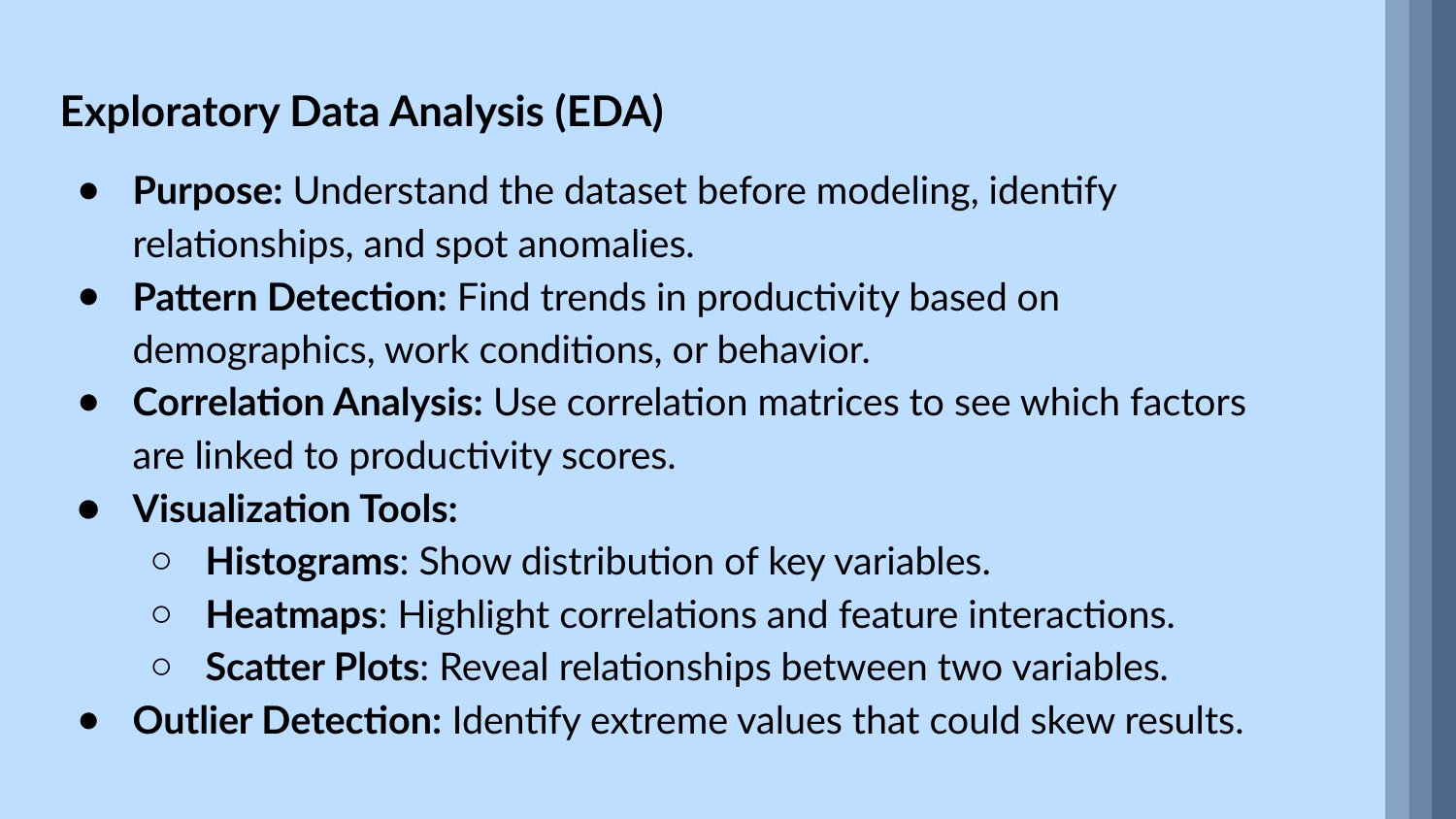

Exploratory Data Analysis (EDA)
Purpose: Understand the dataset before modeling, identify relationships, and spot anomalies.
Pattern Detection: Find trends in productivity based on demographics, work conditions, or behavior.
Correlation Analysis: Use correlation matrices to see which factors are linked to productivity scores.
Visualization Tools:
Histograms: Show distribution of key variables.
Heatmaps: Highlight correlations and feature interactions.
Scatter Plots: Reveal relationships between two variables.
Outlier Detection: Identify extreme values that could skew results.